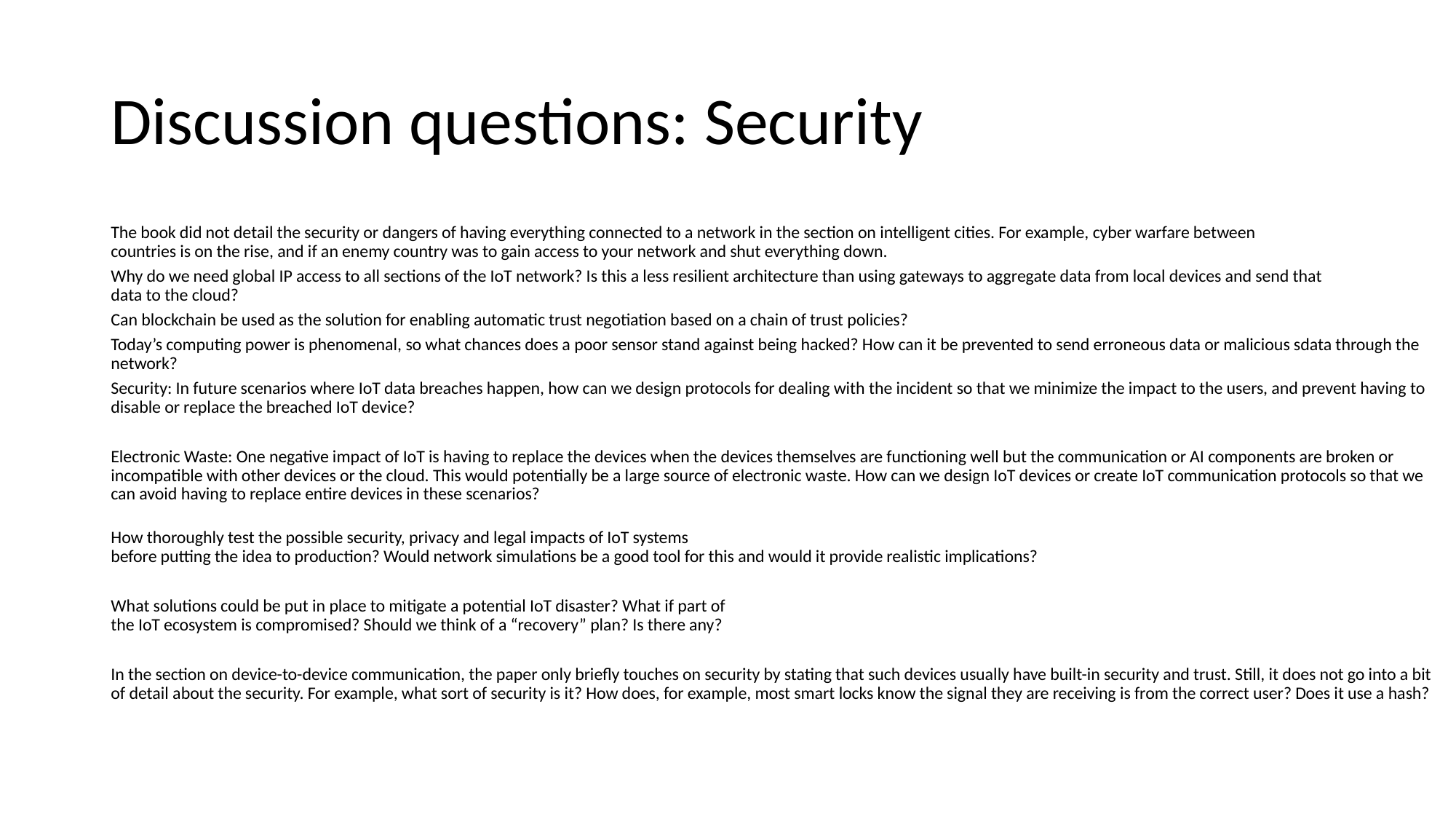

# Discussion questions: Security
The book did not detail the security or dangers of having everything connected to a network in the section on intelligent cities. For example, cyber warfare between
countries is on the rise, and if an enemy country was to gain access to your network and shut everything down.
Why do we need global IP access to all sections of the IoT network? Is this a less resilient architecture than using gateways to aggregate data from local devices and send that
data to the cloud?
Can blockchain be used as the solution for enabling automatic trust negotiation based on a chain of trust policies?
Today’s computing power is phenomenal, so what chances does a poor sensor stand against being hacked? How can it be prevented to send erroneous data or malicious sdata through the network?
Security: In future scenarios where IoT data breaches happen, how can we design protocols for dealing with the incident so that we minimize the impact to the users, and prevent having to disable or replace the breached IoT device?

Electronic Waste: One negative impact of IoT is having to replace the devices when the devices themselves are functioning well but the communication or AI components are broken or incompatible with other devices or the cloud. This would potentially be a large source of electronic waste. How can we design IoT devices or create IoT communication protocols so that we can avoid having to replace entire devices in these scenarios?
How thoroughly test the possible security, privacy and legal impacts of IoT systems
before putting the idea to production? Would network simulations be a good tool for this and would it provide realistic implications?

What solutions could be put in place to mitigate a potential IoT disaster? What if part of
the IoT ecosystem is compromised? Should we think of a “recovery” plan? Is there any?

In the section on device-to-device communication, the paper only briefly touches on security by stating that such devices usually have built-in security and trust. Still, it does not go into a bit of detail about the security. For example, what sort of security is it? How does, for example, most smart locks know the signal they are receiving is from the correct user? Does it use a hash?